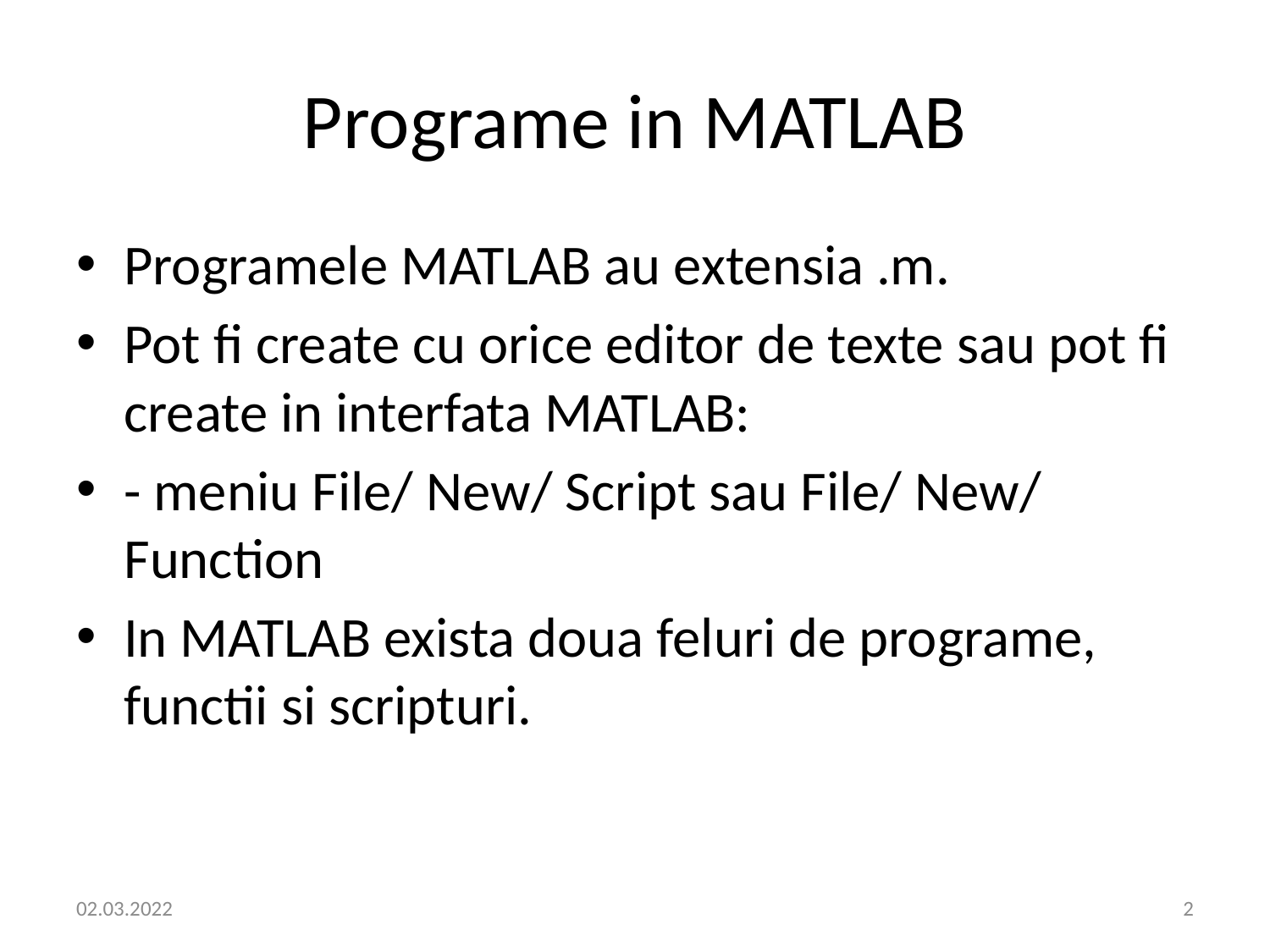

# Programe in MATLAB
Programele MATLAB au extensia .m.
Pot fi create cu orice editor de texte sau pot fi create in interfata MATLAB:
- meniu File/ New/ Script sau File/ New/ Function
In MATLAB exista doua feluri de programe, functii si scripturi.

02.03.2022
2